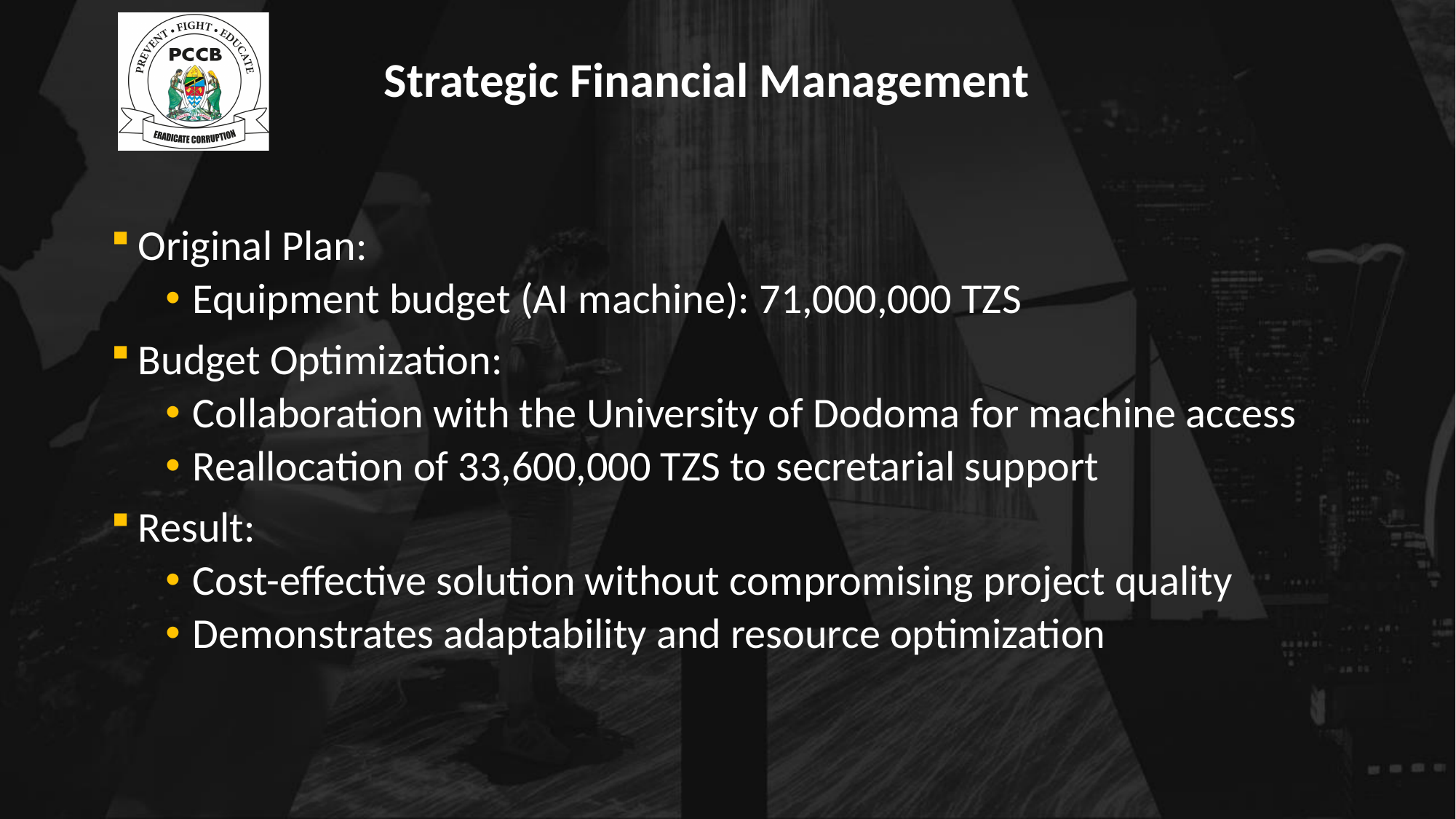

# Strategic Financial Management
Original Plan:
Equipment budget (AI machine): 71,000,000 TZS
Budget Optimization:
Collaboration with the University of Dodoma for machine access
Reallocation of 33,600,000 TZS to secretarial support
Result:
Cost-effective solution without compromising project quality
Demonstrates adaptability and resource optimization